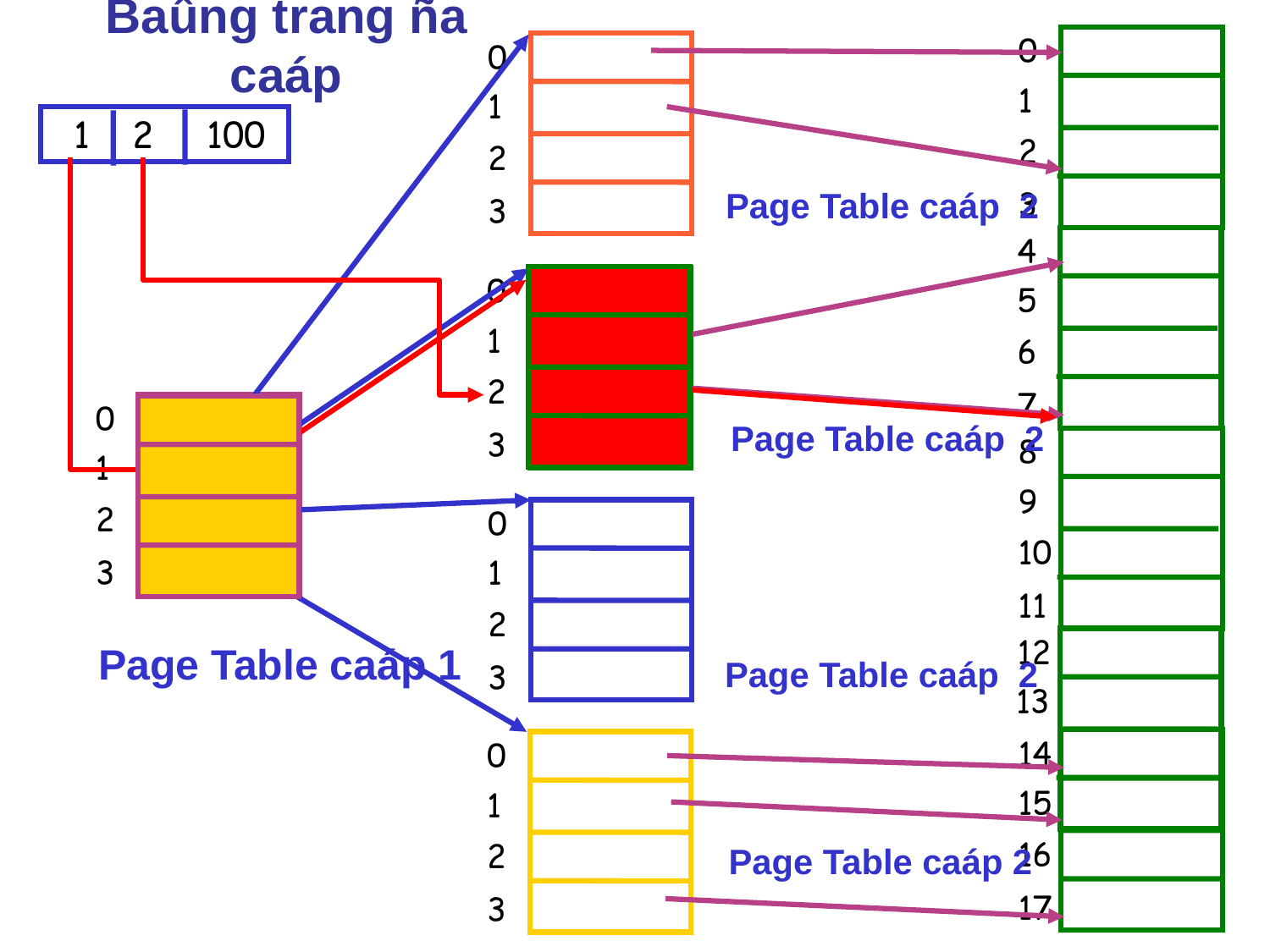

0

1
2
3
4

5

6
7
8

9
10
11
12

14

15

16

17

13
# Baûng trang ña caáp
0

1

2

3

  1    2     100

Page Table caáp  2

0

1
2

0
1
2
3

Page Table caáp  2
3
0

1

2

3

Page Table caáp 1
Page Table caáp  2
0

1

2

3

Page Table caáp 2
62